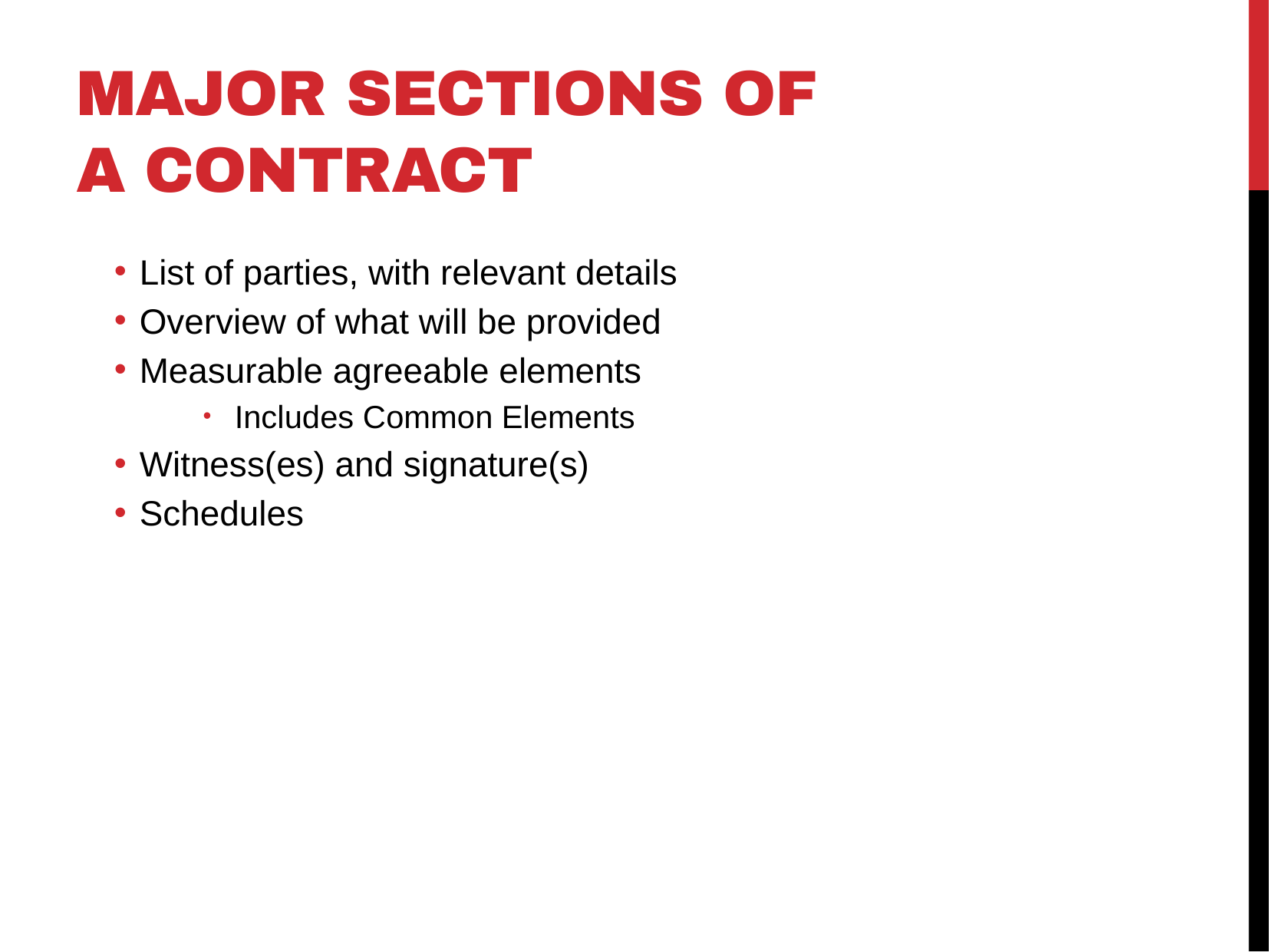

# Major Sections of a Contract
List of parties, with relevant details
Overview of what will be provided
Measurable agreeable elements
Includes Common Elements
Witness(es) and signature(s)
Schedules